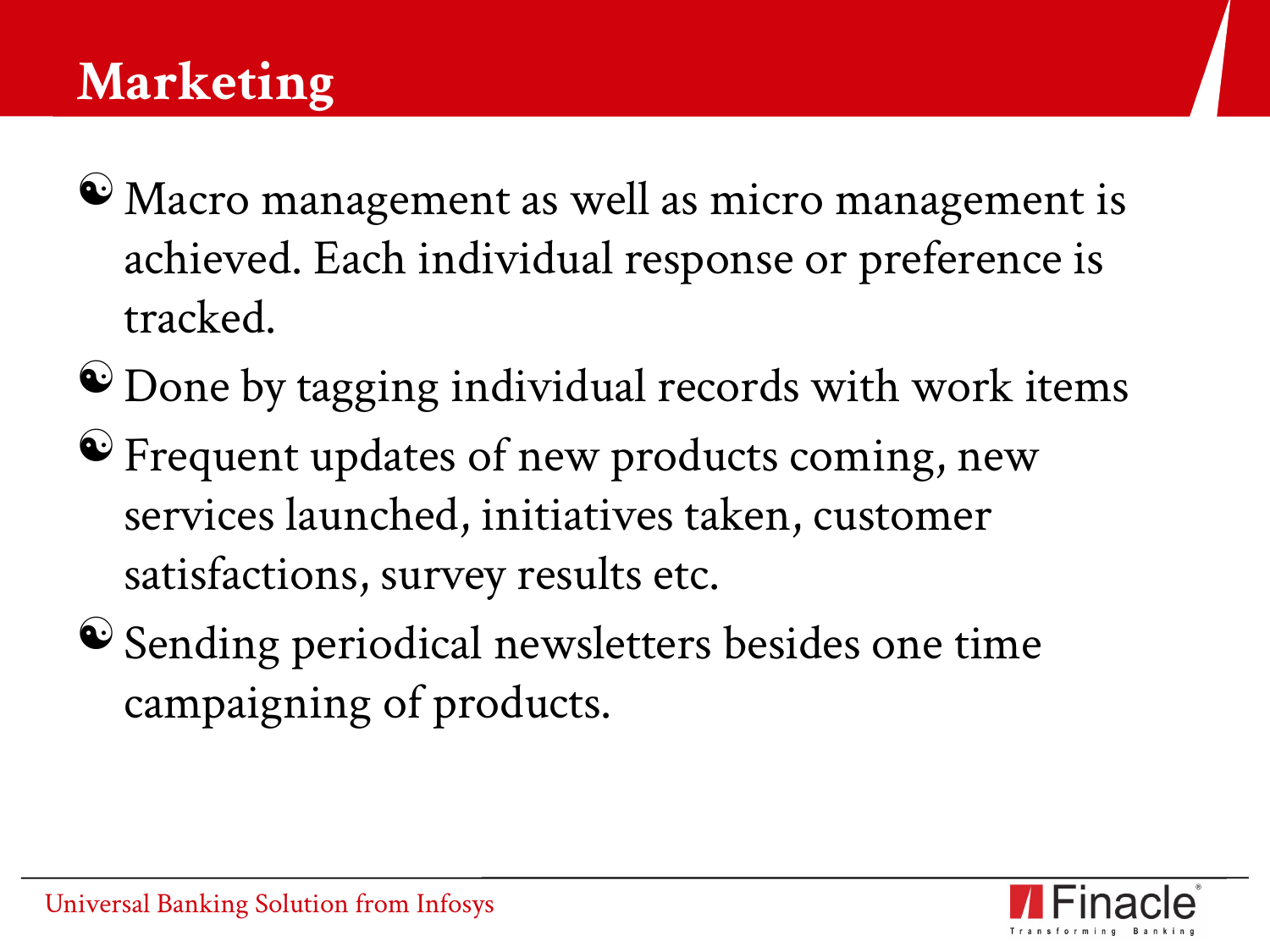

# Marketing
Macro management as well as micro management is achieved. Each individual response or preference is tracked.
Done by tagging individual records with work items
Frequent updates of new products coming, new services launched, initiatives taken, customer satisfactions, survey results etc.
Sending periodical newsletters besides one time campaigning of products.